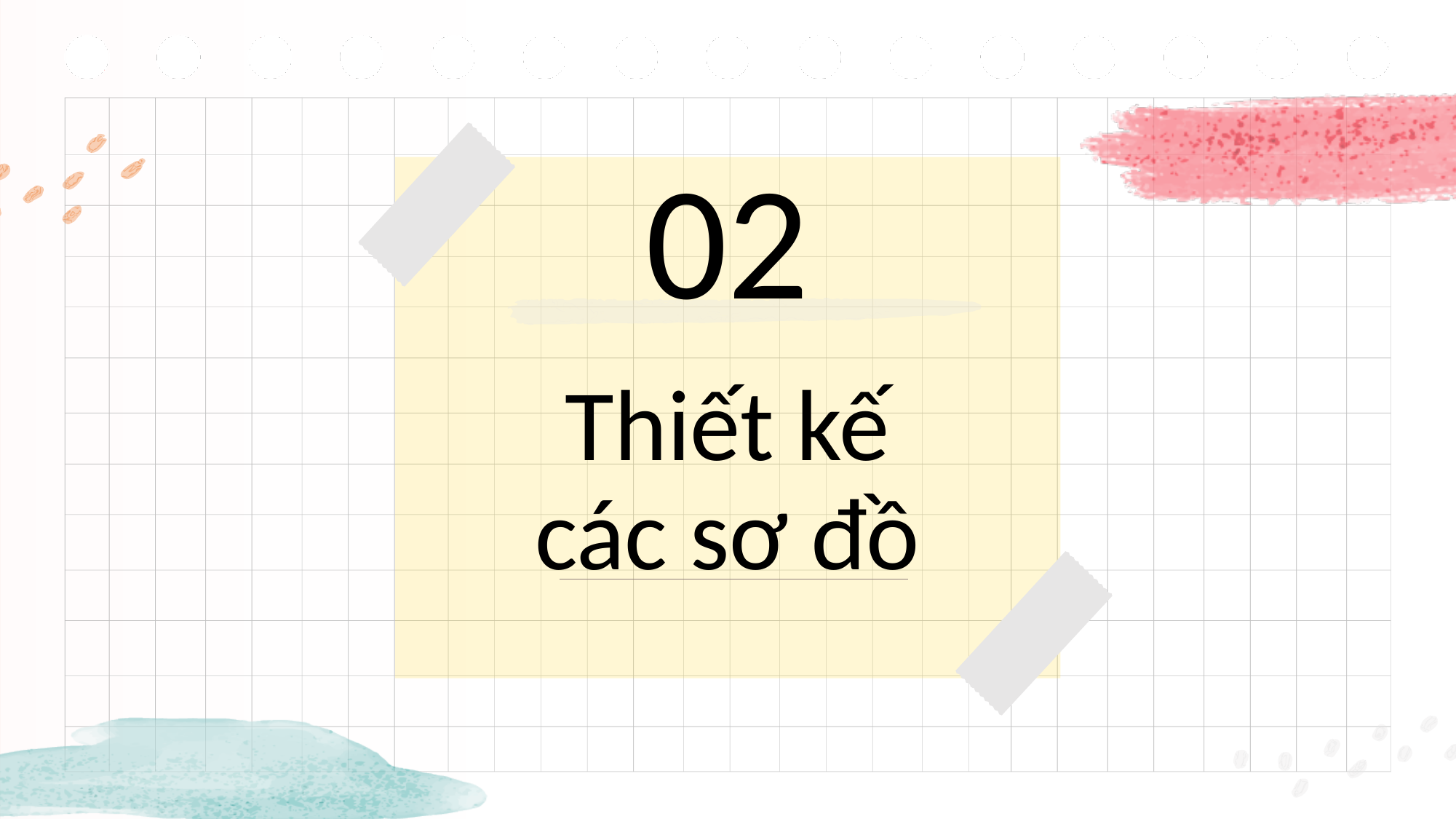

02

# Thiết kế các sơ đồ